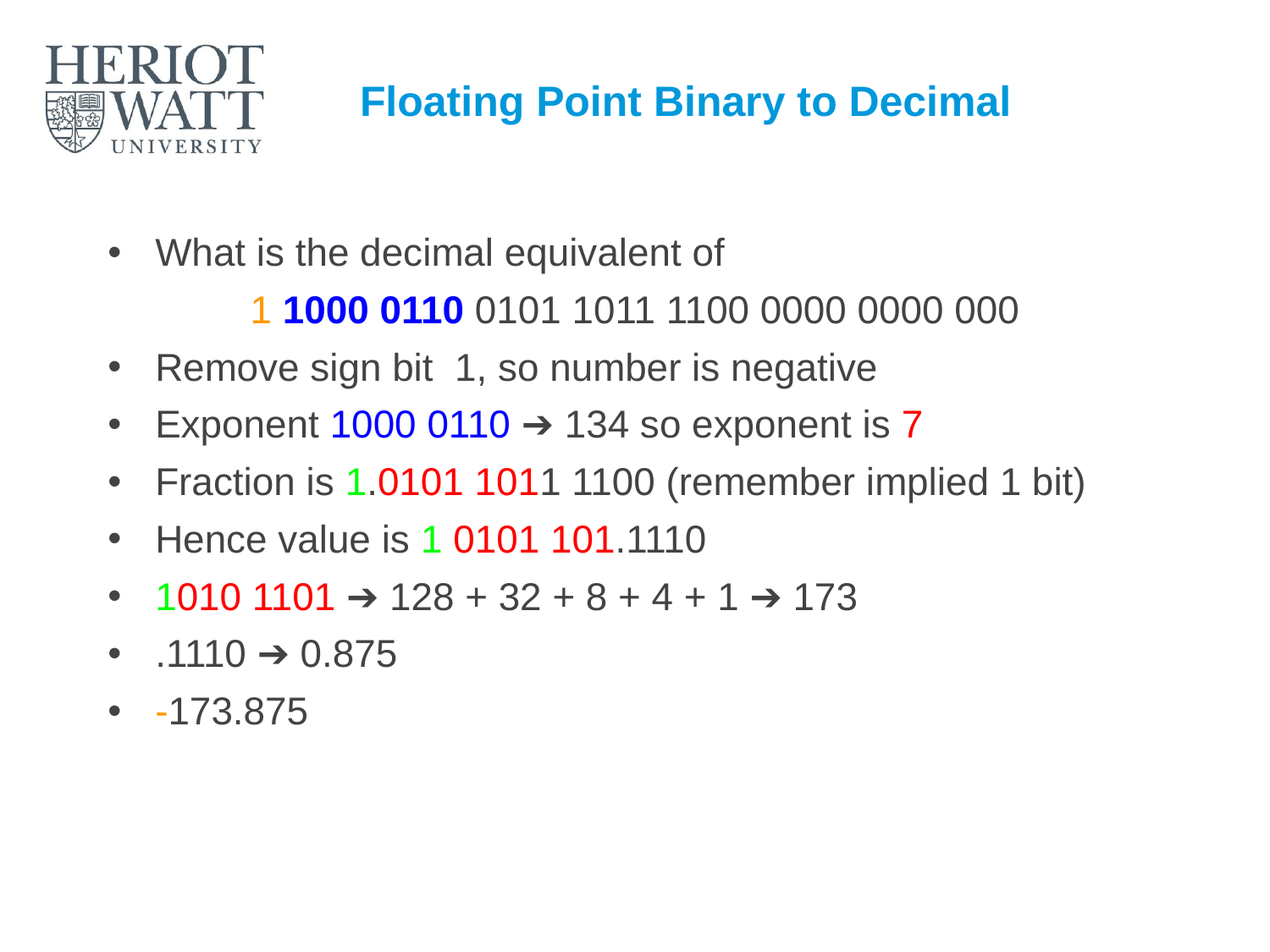

# Floating Point Binary to Decimal
What is the decimal equivalent of
1 1000 0110 0101 1011 1100 0000 0000 000
Remove sign bit  1, so number is negative
Exponent 1000 0110 ➔ 134 so exponent is 7
Fraction is 1.0101 1011 1100 (remember implied 1 bit)
Hence value is 1 0101 101.1110
1010 1101 ➔ 128 + 32 + 8 + 4 + 1 ➔ 173
.1110 ➔ 0.875
-173.875